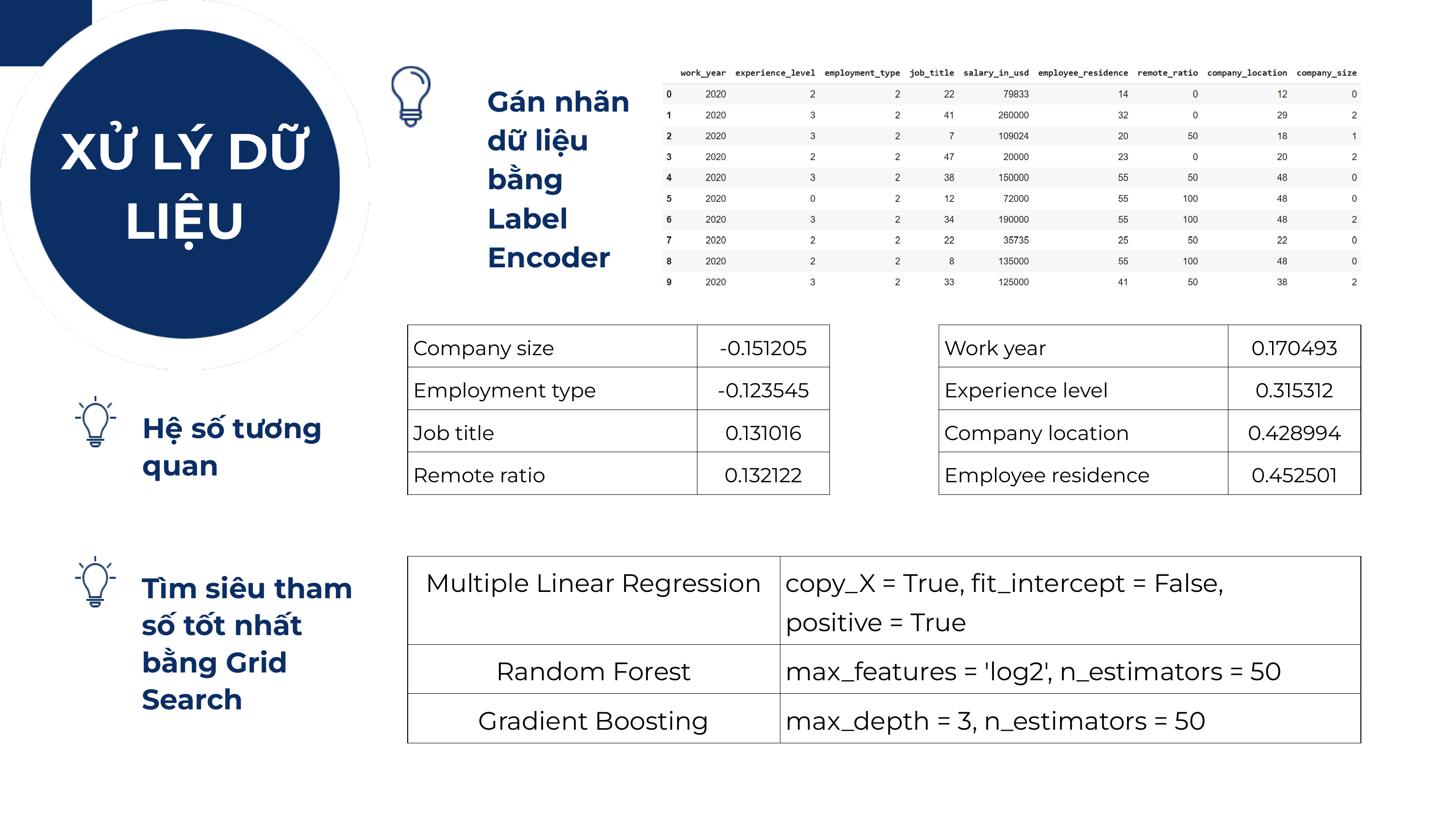

XỬ LÝ DỮ LIỆU

Gán nhãn dữ liệu bằng Label
Encoder
| Company size | -0.151205 |
| --- | --- |
| Employment type | -0.123545 |
| Job title | 0.131016 |
| Remote ratio | 0.132122 |
| Work year | 0.170493 |
| --- | --- |
| Experience level | 0.315312 |
| Company location | 0.428994 |
| Employee residence | 0.452501 |

Hệ số tương quan

Tìm siêu tham số tốt nhất bằng Grid Search
| Multiple Linear Regression | copy\_X = True, fit\_intercept = False, positive = True |
| --- | --- |
| Random Forest | max\_features = 'log2', n\_estimators = 50 |
| Gradient Boosting | max\_depth = 3, n\_estimators = 50 |